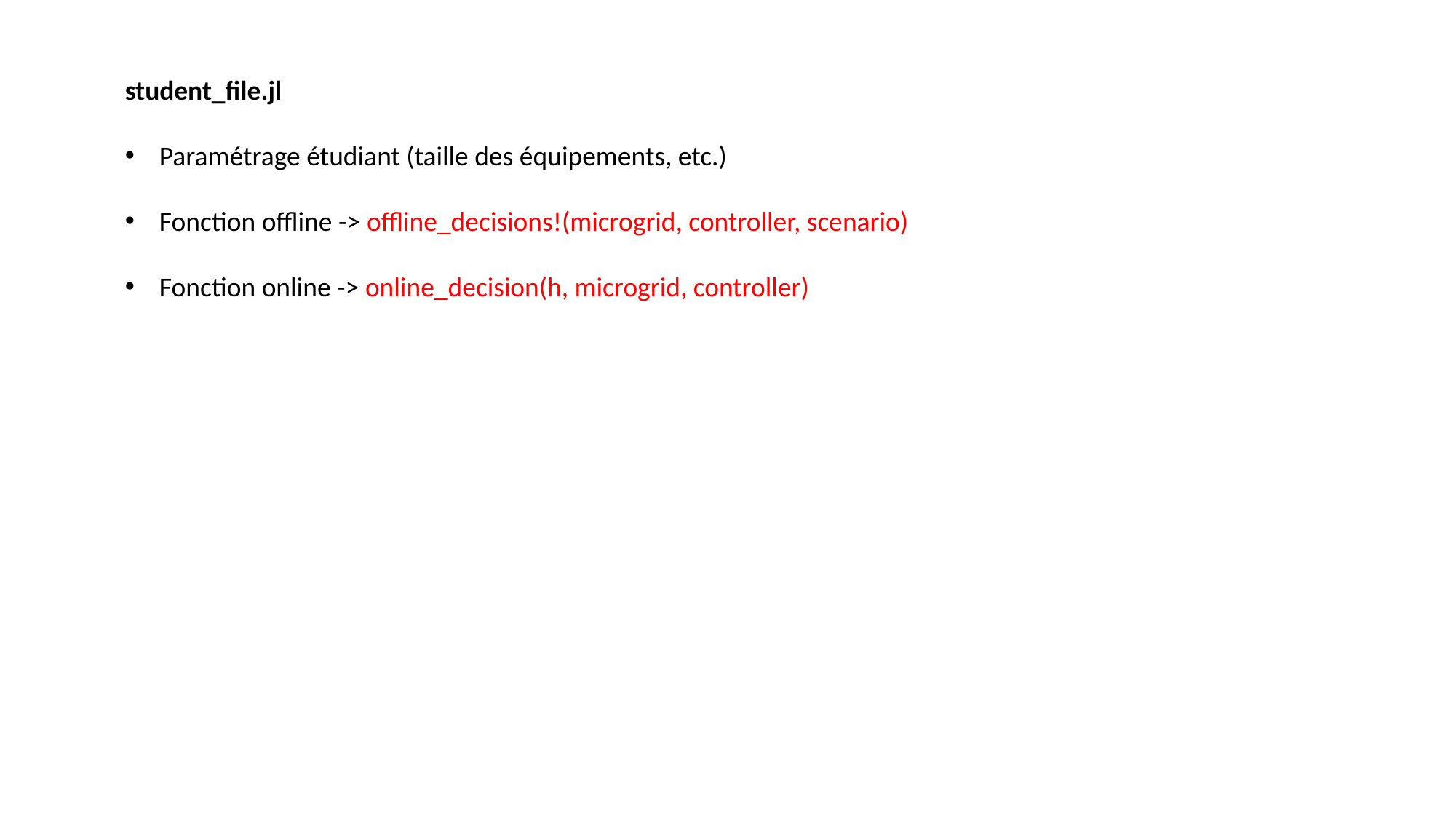

student_file.jl

Paramétrage étudiant (taille des équipements, etc.)

Fonction offline -> offline_decisions!(microgrid, controller, scenario)

Fonction online -> online_decision(h, microgrid, controller)